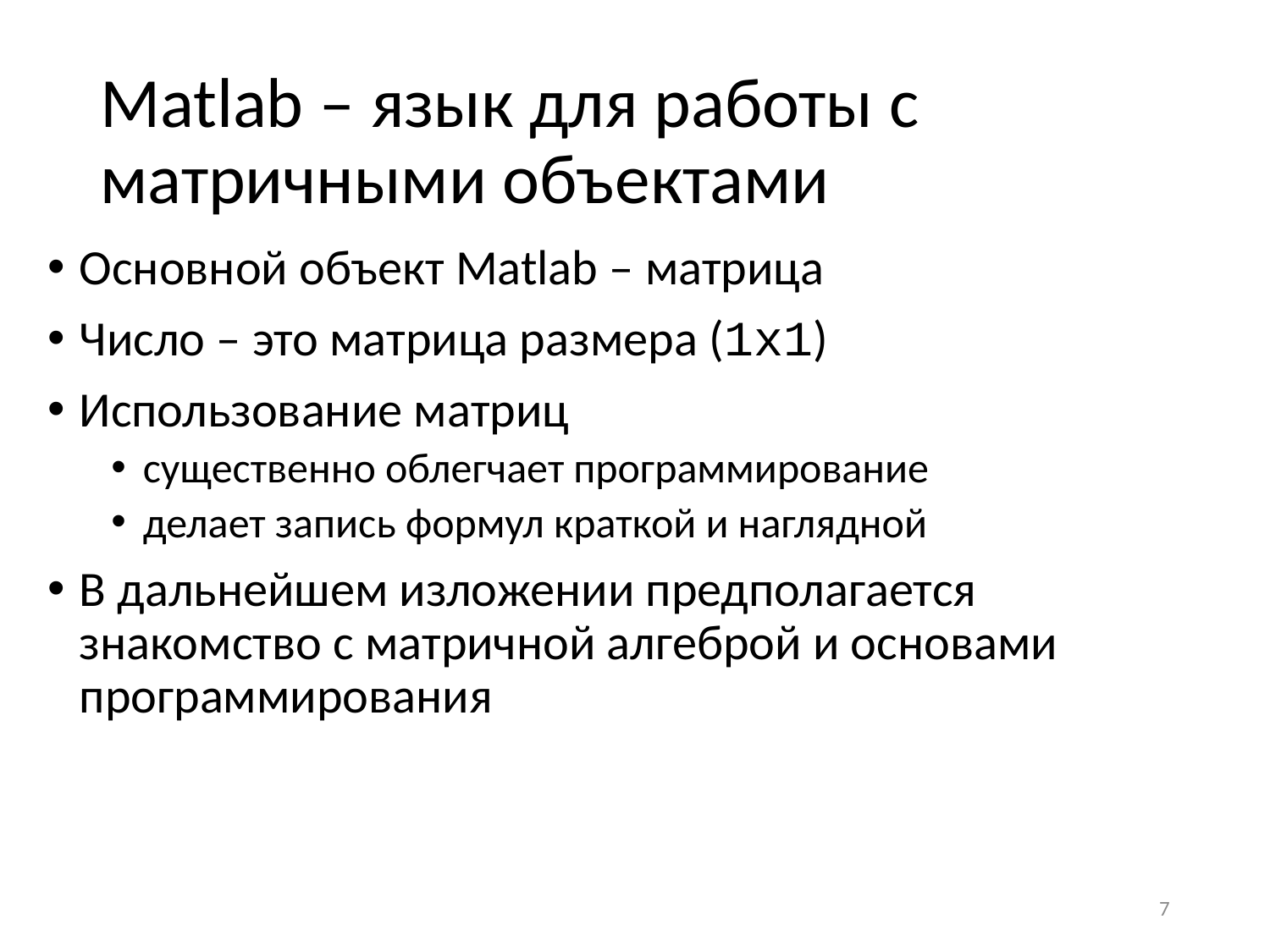

# Matlab – язык для работы с матричными объектами
Основной объект Matlab – матрица
Число – это матрица размера (1x1)
Использование матриц
существенно облегчает программирование
делает запись формул краткой и наглядной
В дальнейшем изложении предполагается знакомство с матричной алгеброй и основами программирования
7